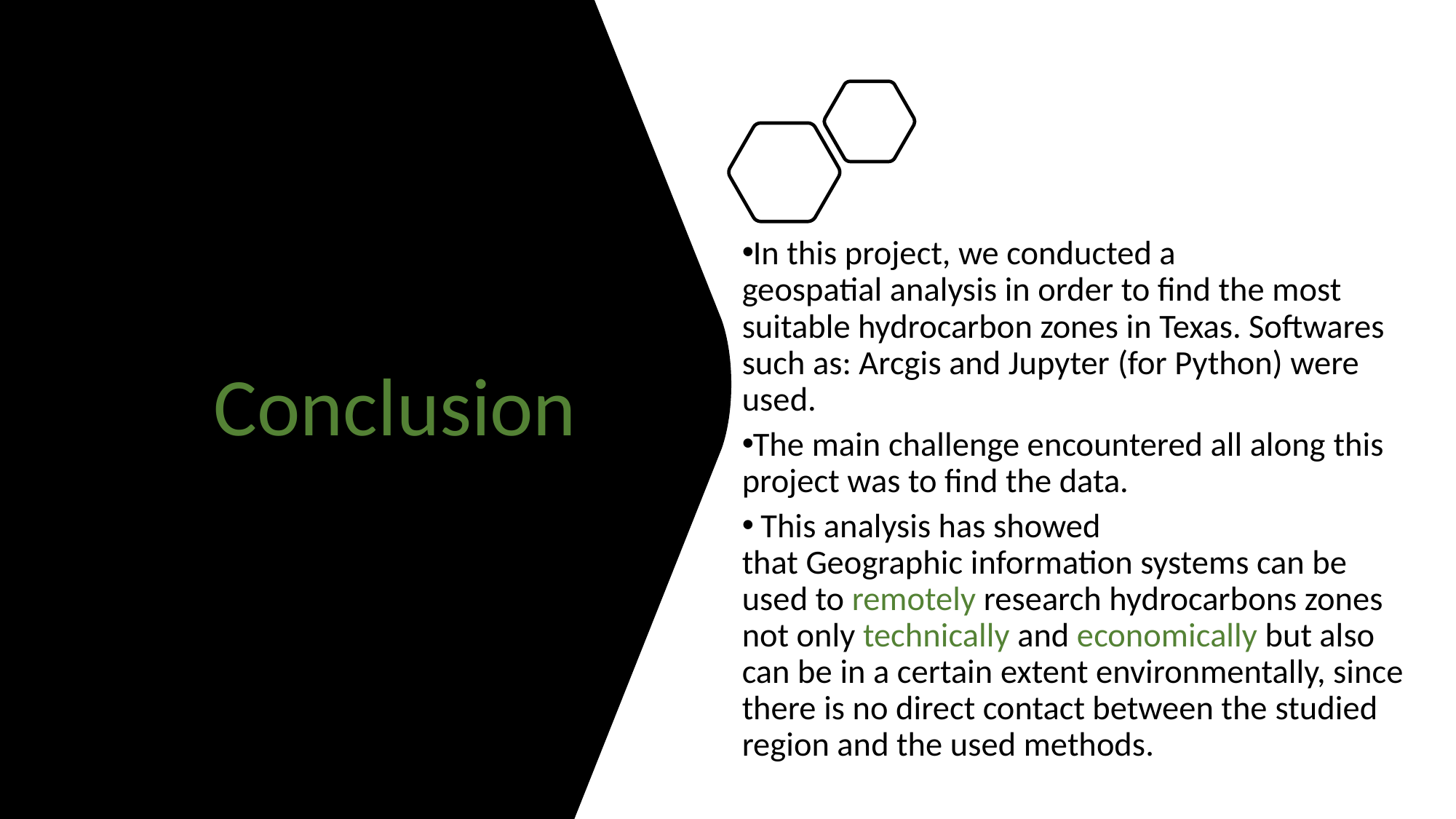

# Conclusion
In this project, we conducted a geospatial analysis in order to find the most suitable hydrocarbon zones in Texas. Softwares such as: Arcgis and Jupyter (for Python) were used.
The main challenge encountered all along this project was to find the data.
 This analysis has showed that Geographic information systems can be used to remotely research hydrocarbons zones not only technically and economically but also can be in a certain extent environmentally, since there is no direct contact between the studied region and the used methods.